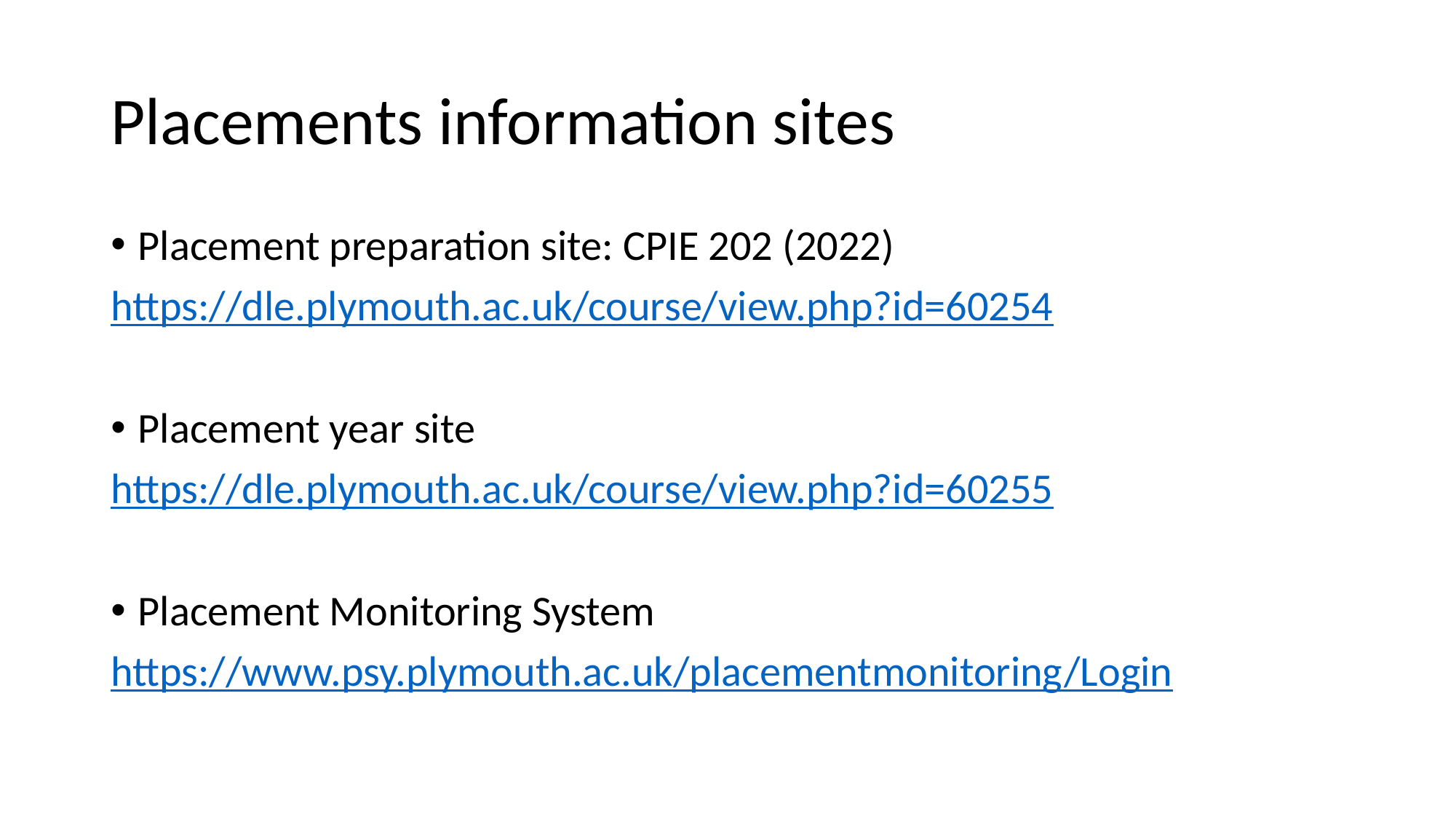

# Placements information sites
Placement preparation site: CPIE 202 (2022)
https://dle.plymouth.ac.uk/course/view.php?id=60254

Placement year site
https://dle.plymouth.ac.uk/course/view.php?id=60255

Placement Monitoring System
https://www.psy.plymouth.ac.uk/placementmonitoring/Login